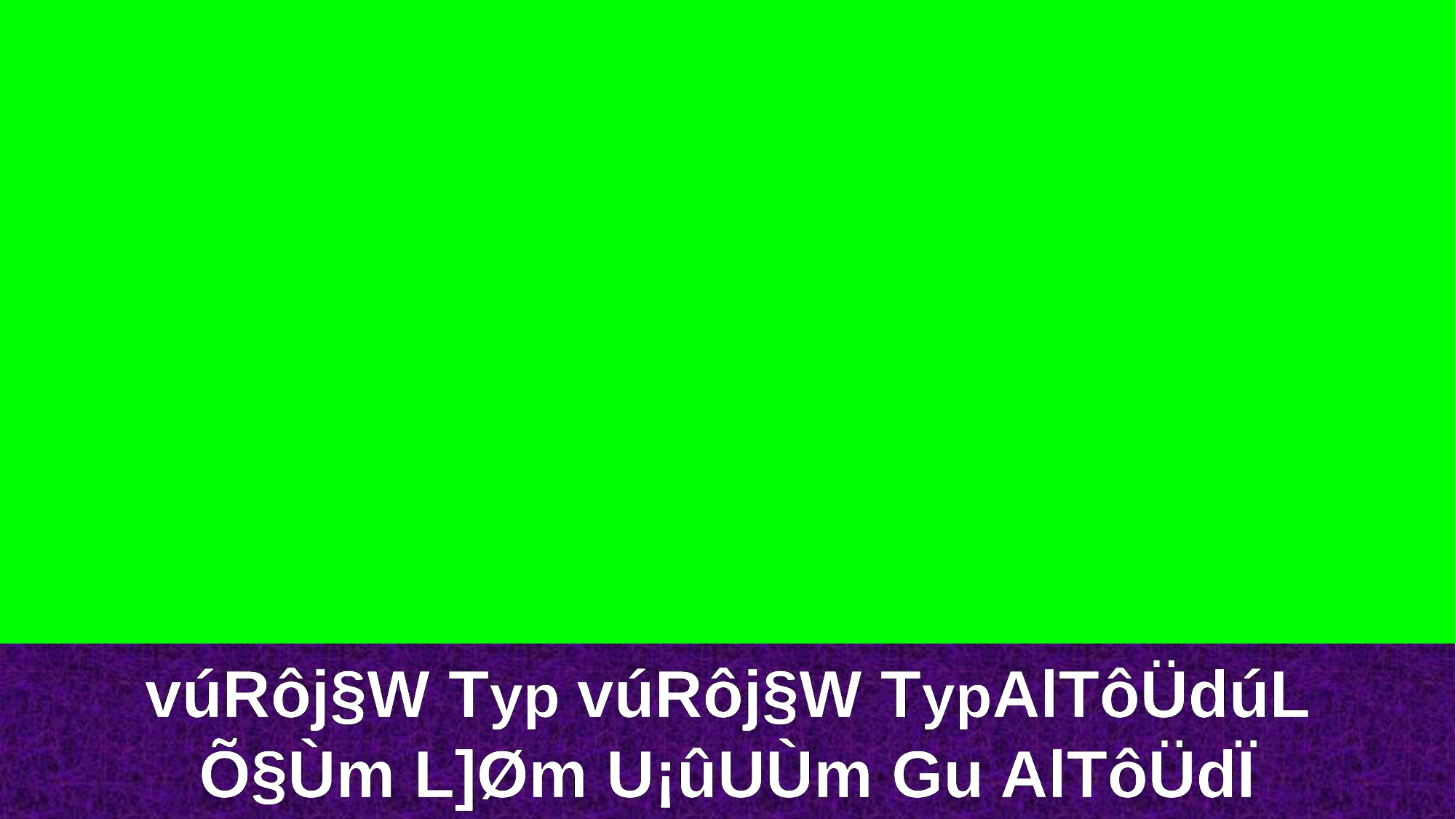

vúRôj§W Typ vúRôj§W TypAlTôÜdúL
Õ§Ùm L]Øm U¡ûUÙm Gu AlTôÜdÏ